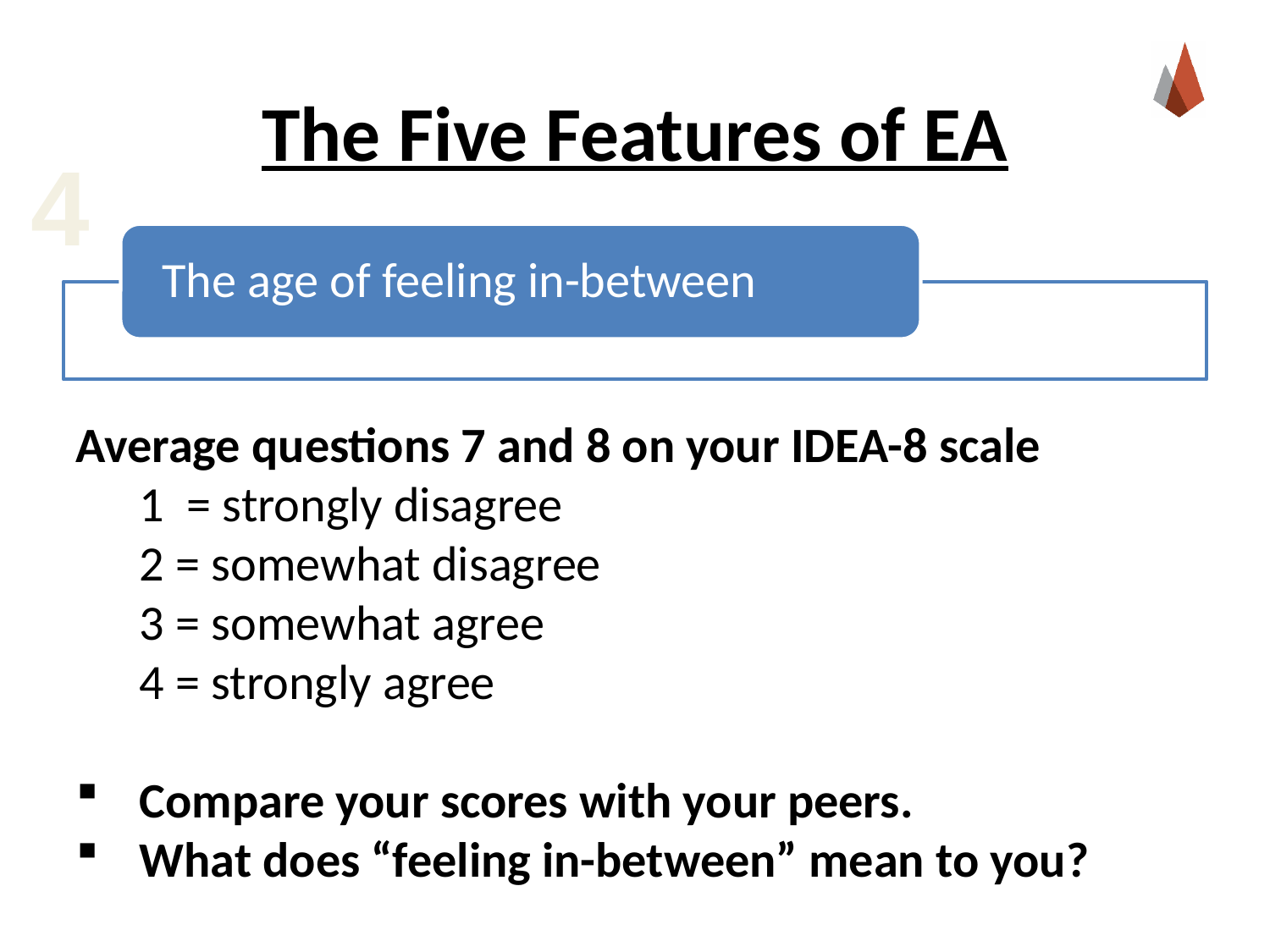

# The Five Features of EA
4
The age of feeling in-between
Average questions 7 and 8 on your IDEA-8 scale
1  = strongly disagree
2 = somewhat disagree
3 = somewhat agree
4 = strongly agree

Compare your scores with your peers.
What does “feeling in-between” mean to you?